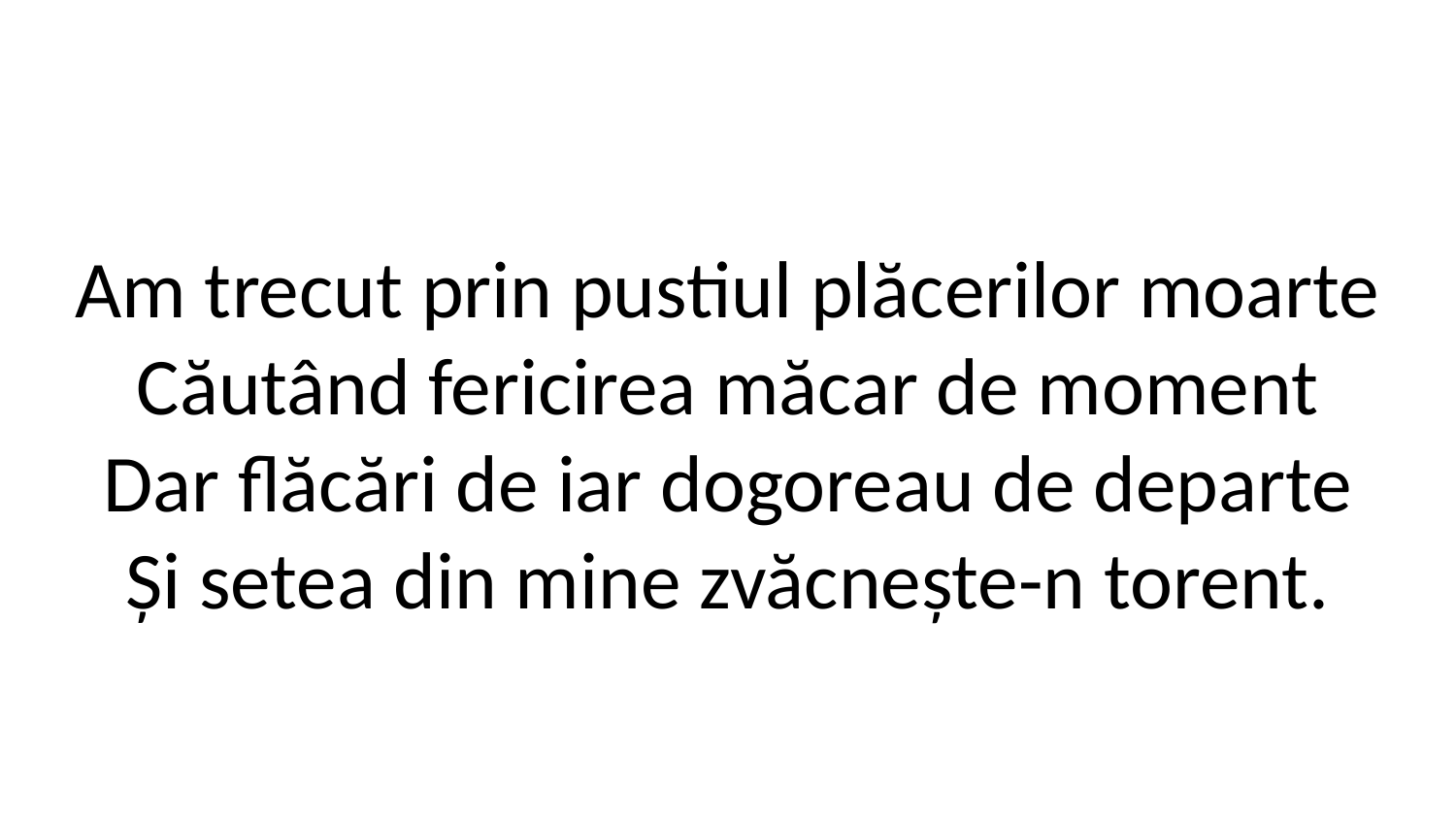

Am trecut prin pustiul plăcerilor moarte
Căutând fericirea măcar de moment
Dar flăcări de iar dogoreau de departe
Și setea din mine zvăcnește-n torent.